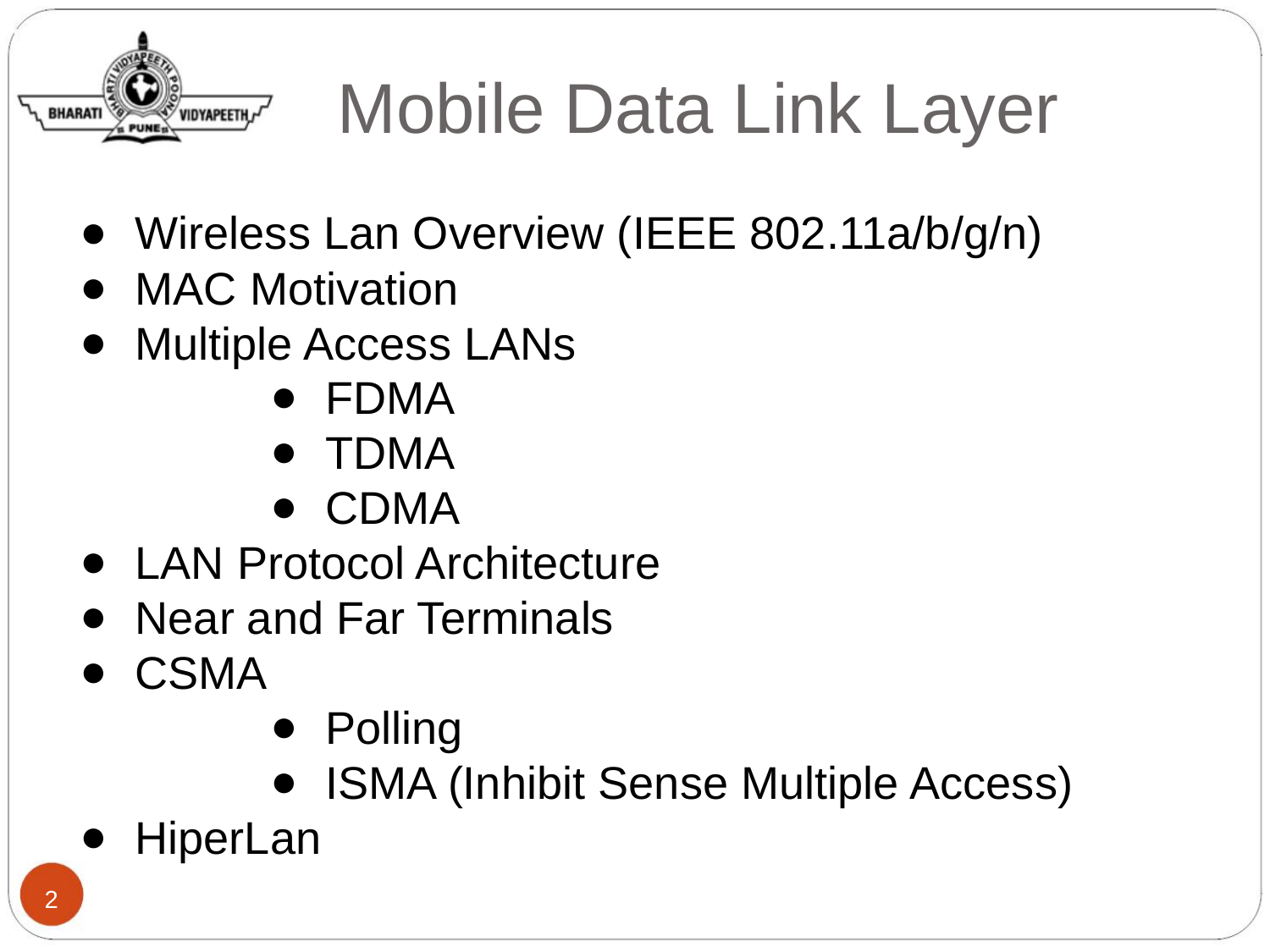

Mobile Data Link Layer
Wireless Lan Overview (IEEE 802.11a/b/g/n)
MAC Motivation
Multiple Access LANs
FDMA
TDMA
CDMA
LAN Protocol Architecture
Near and Far Terminals
CSMA
Polling
ISMA (Inhibit Sense Multiple Access)
HiperLan
2